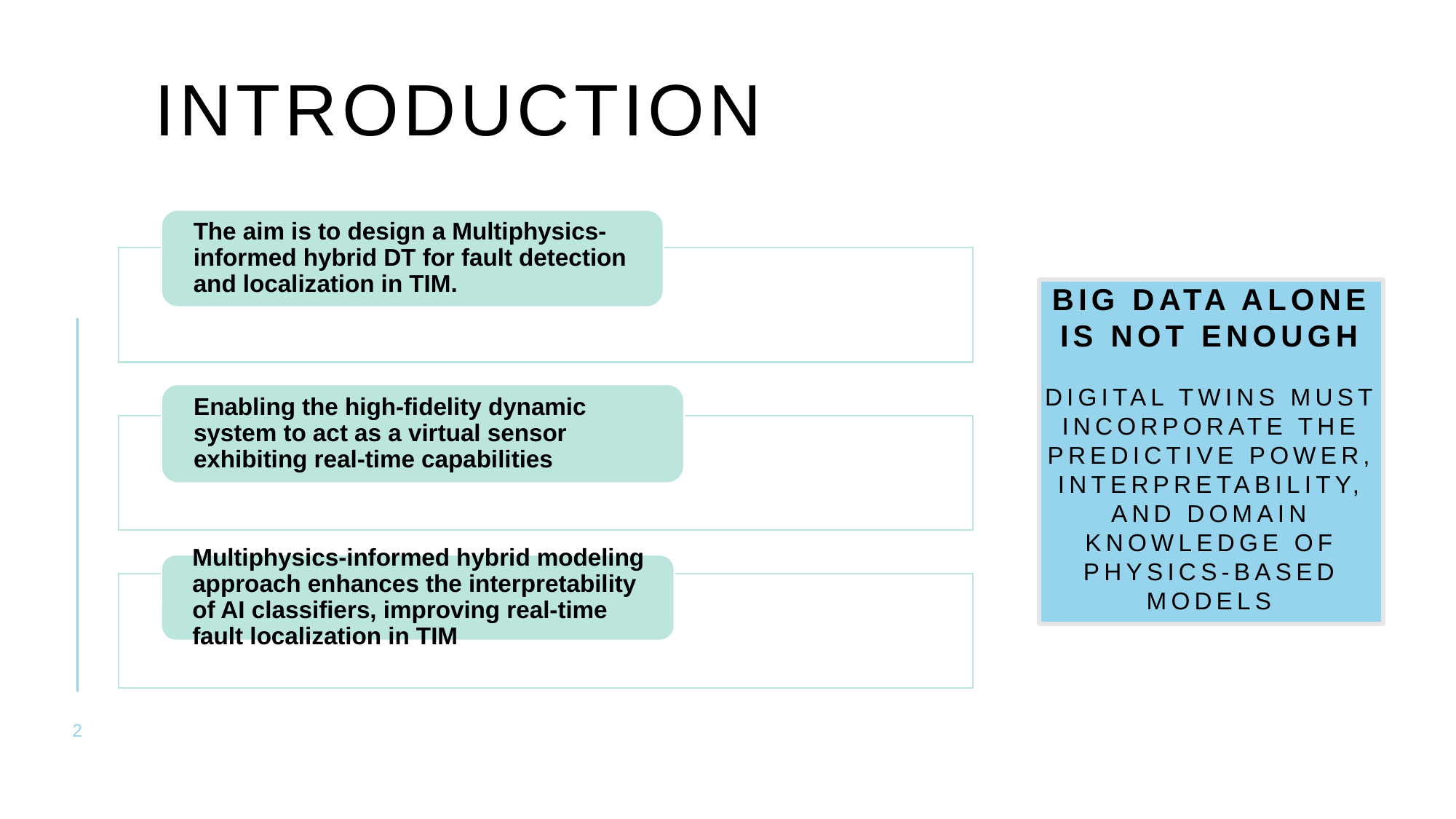

# Introduction
The aim is to design a Multiphysics-informed hybrid DT for fault detection and localization in TIM.
Enabling the high-fidelity dynamic system to act as a virtual sensor exhibiting real-time capabilities
Multiphysics-informed hybrid modeling approach enhances the interpretability of AI classifiers, improving real-time fault localization in TIM
BIG DATA ALONE IS NOT ENOUGH
Digital Twins must incorporate the predictive power, interpretability, and domain knowledge of physics-based models
2